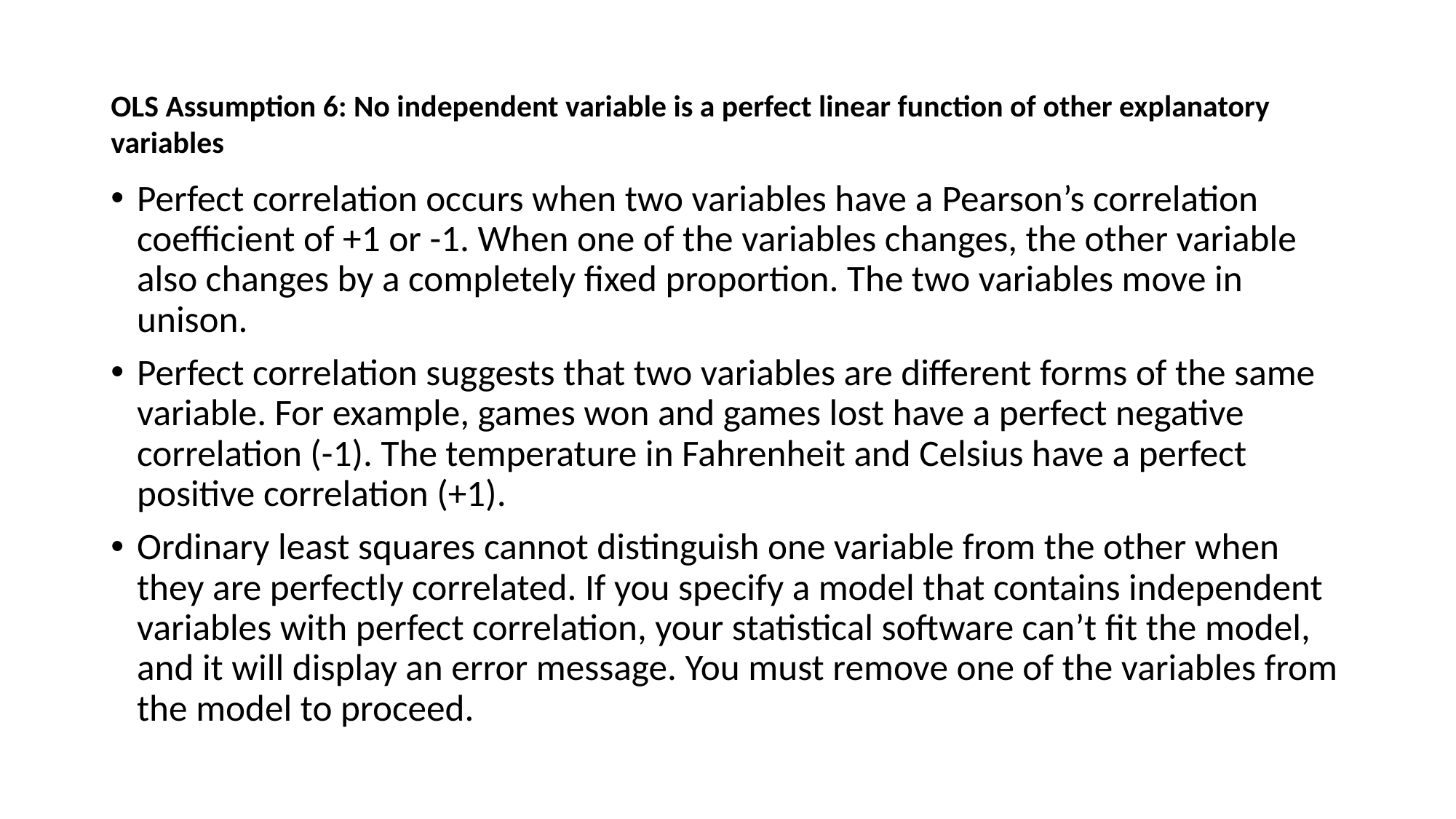

# OLS Assumption 6: No independent variable is a perfect linear function of other explanatory variables
Perfect correlation occurs when two variables have a Pearson’s correlation coefficient of +1 or -1. When one of the variables changes, the other variable also changes by a completely fixed proportion. The two variables move in unison.
Perfect correlation suggests that two variables are different forms of the same variable. For example, games won and games lost have a perfect negative correlation (-1). The temperature in Fahrenheit and Celsius have a perfect positive correlation (+1).
Ordinary least squares cannot distinguish one variable from the other when they are perfectly correlated. If you specify a model that contains independent variables with perfect correlation, your statistical software can’t fit the model, and it will display an error message. You must remove one of the variables from the model to proceed.